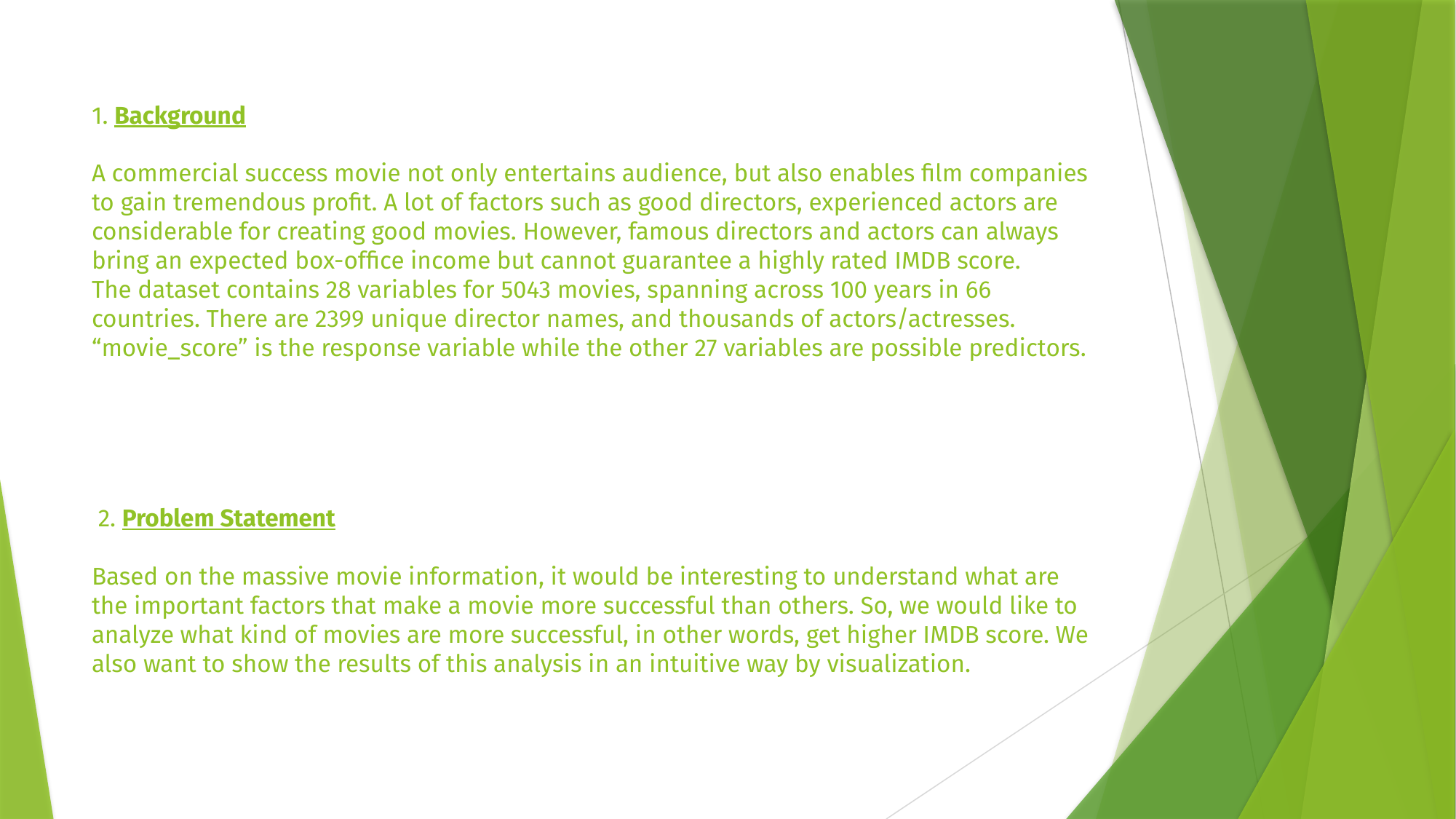

# 1. Background A commercial success movie not only entertains audience, but also enables film companies to gain tremendous profit. A lot of factors such as good directors, experienced actors are considerable for creating good movies. However, famous directors and actors can always bring an expected box-office income but cannot guarantee a highly rated IMDB score. The dataset contains 28 variables for 5043 movies, spanning across 100 years in 66 countries. There are 2399 unique director names, and thousands of actors/actresses. “movie_score” is the response variable while the other 27 variables are possible predictors.
 2. Problem Statement

Based on the massive movie information, it would be interesting to understand what are the important factors that make a movie more successful than others. So, we would like to analyze what kind of movies are more successful, in other words, get higher IMDB score. We also want to show the results of this analysis in an intuitive way by visualization.